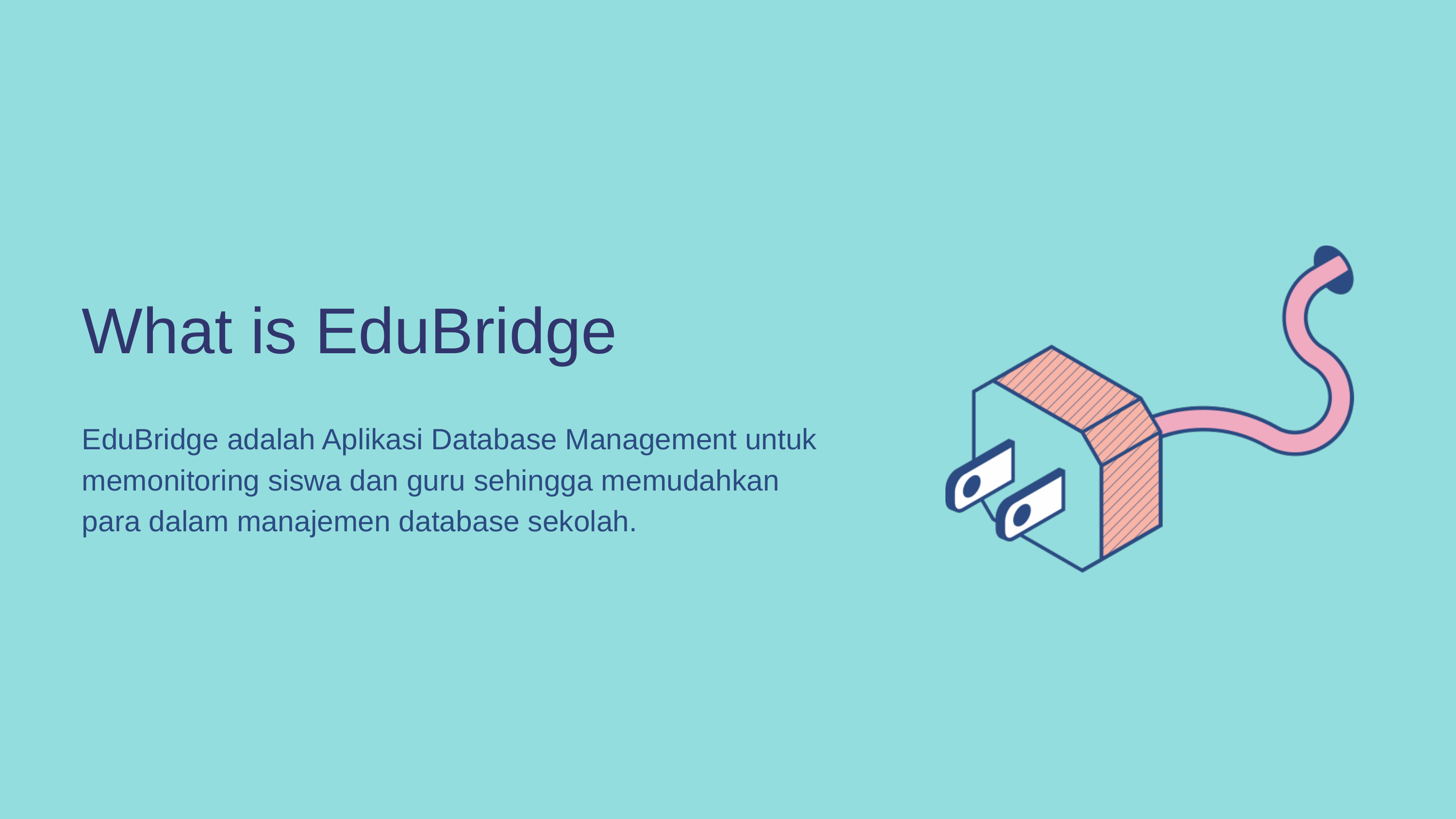

What is EduBridge
EduBridge adalah Aplikasi Database Management untuk memonitoring siswa dan guru sehingga memudahkan para dalam manajemen database sekolah.